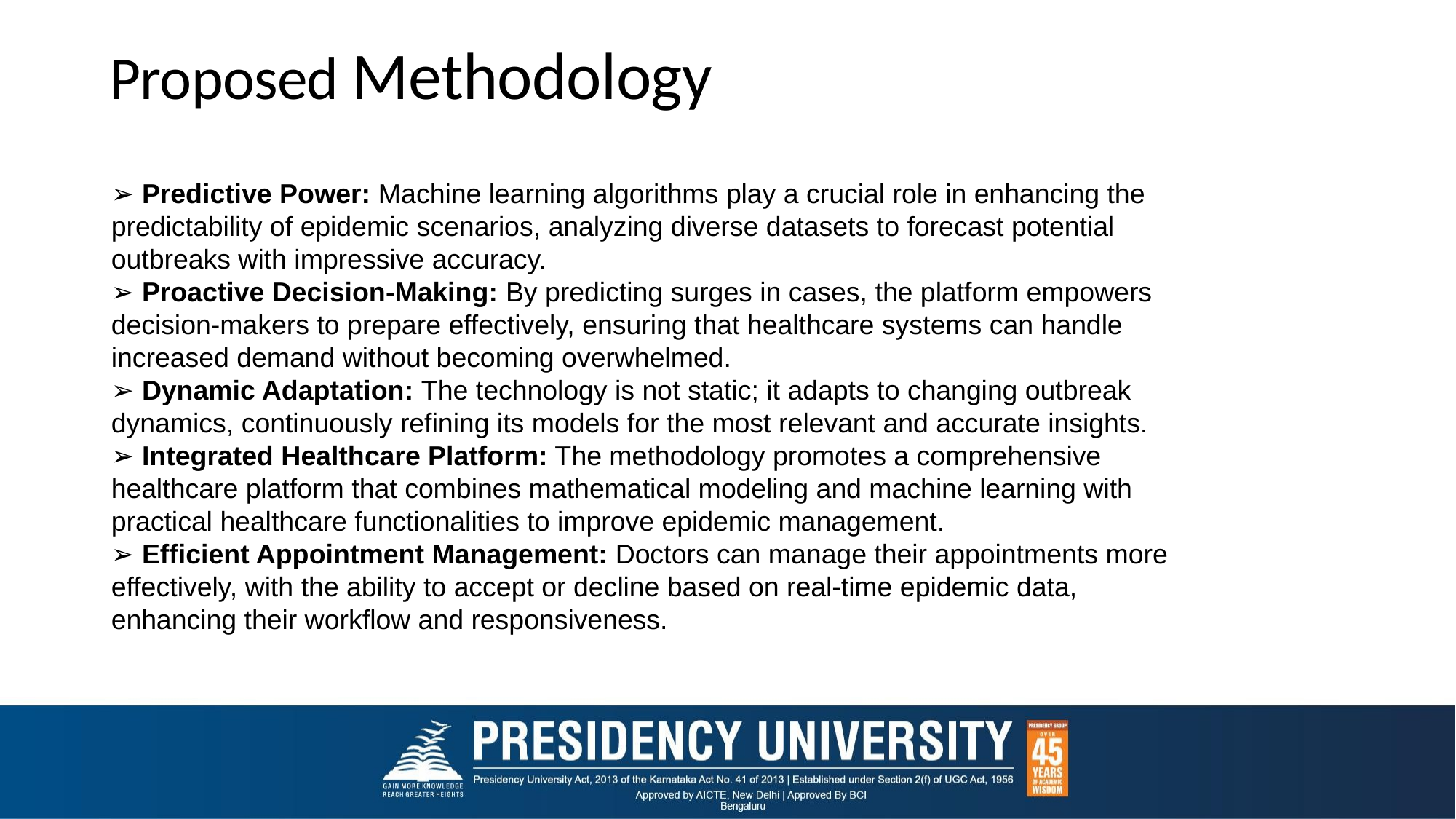

# Proposed Methodology
➢ Predictive Power: Machine learning algorithms play a crucial role in enhancing the
predictability of epidemic scenarios, analyzing diverse datasets to forecast potential
outbreaks with impressive accuracy.
➢ Proactive Decision-Making: By predicting surges in cases, the platform empowers
decision-makers to prepare effectively, ensuring that healthcare systems can handle
increased demand without becoming overwhelmed.
➢ Dynamic Adaptation: The technology is not static; it adapts to changing outbreak
dynamics, continuously refining its models for the most relevant and accurate insights.
➢ Integrated Healthcare Platform: The methodology promotes a comprehensive
healthcare platform that combines mathematical modeling and machine learning with
practical healthcare functionalities to improve epidemic management.
➢ Efficient Appointment Management: Doctors can manage their appointments more
effectively, with the ability to accept or decline based on real-time epidemic data,
enhancing their workflow and responsiveness.